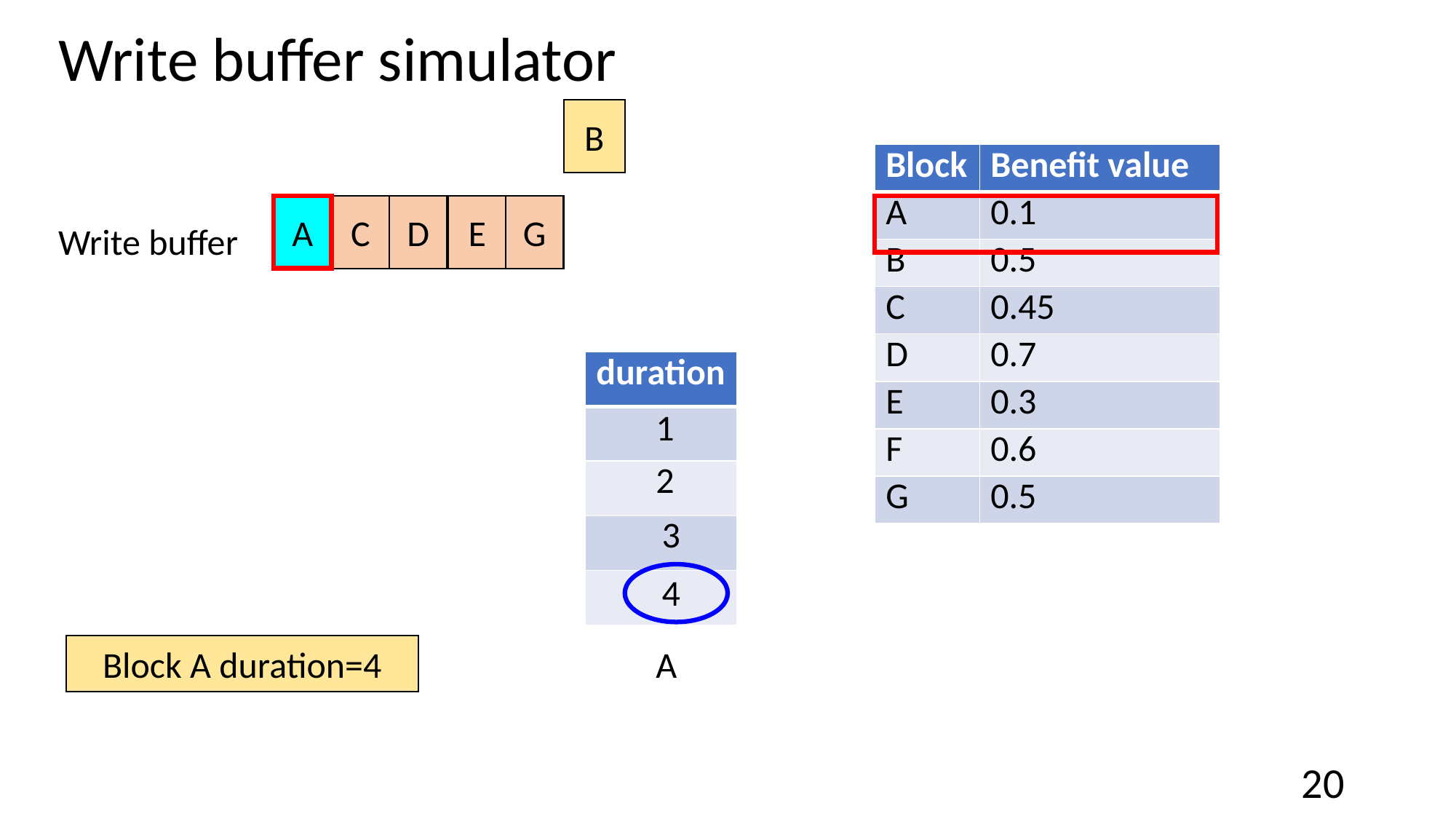

# Write buffer simulator

B
| Block | Benefit value |
| --- | --- |
| A | 0.1 |
| B | 0.5 |
| C | 0.45 |
| D | 0.7 |
| E | 0.3 |
| F | 0.6 |
| G | 0.5 |

A

C
D
E
G

Write buffer
| duration |
| --- |
|  |
|  |
|  |
|  |
1
2
3
4

Block A duration=4
A
20